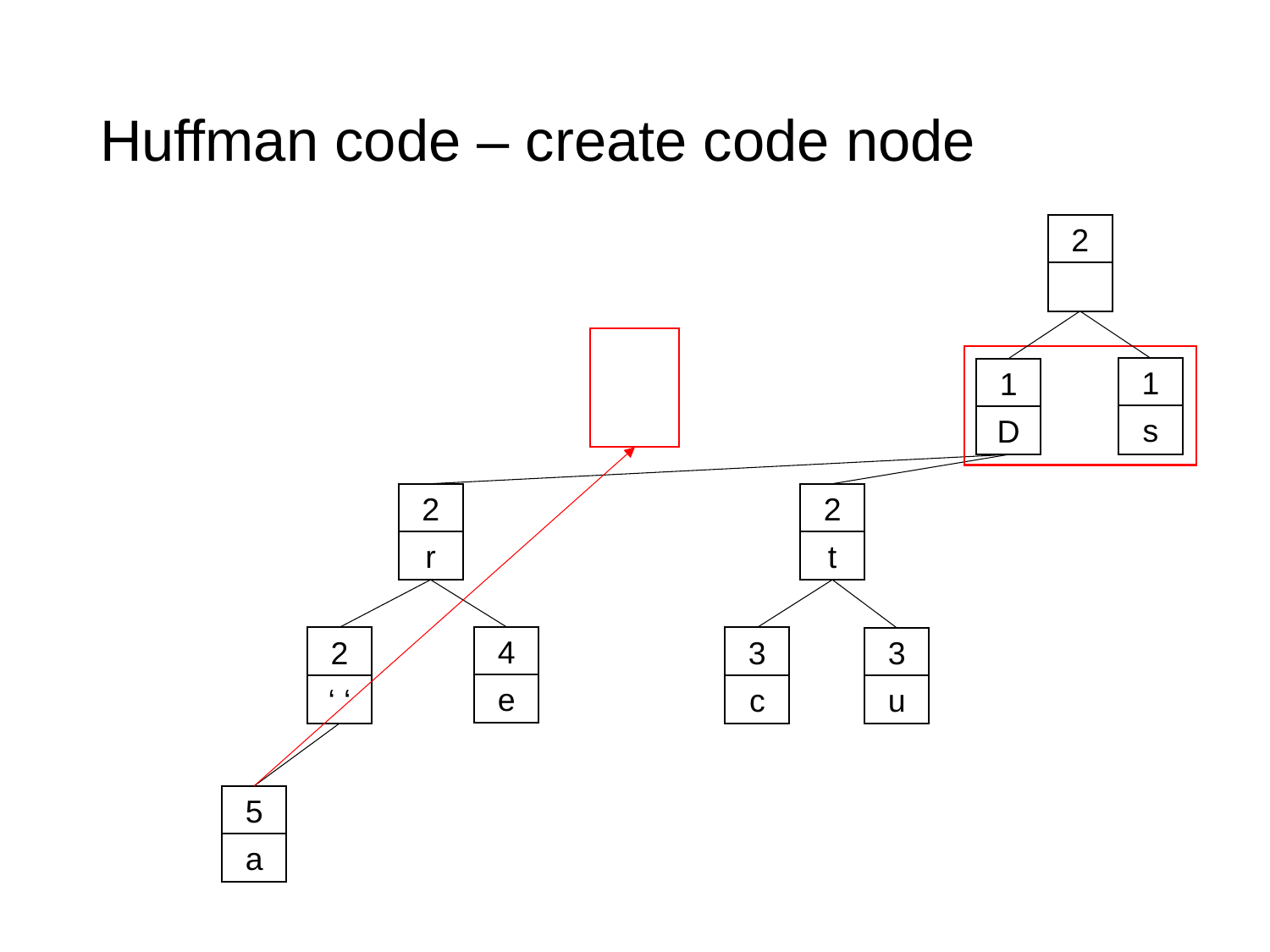

# Huffman code – create code node
2

1
s
1
D
2
r
2
t
4
e
2
‘ ‘
3
c
3
u
5
a